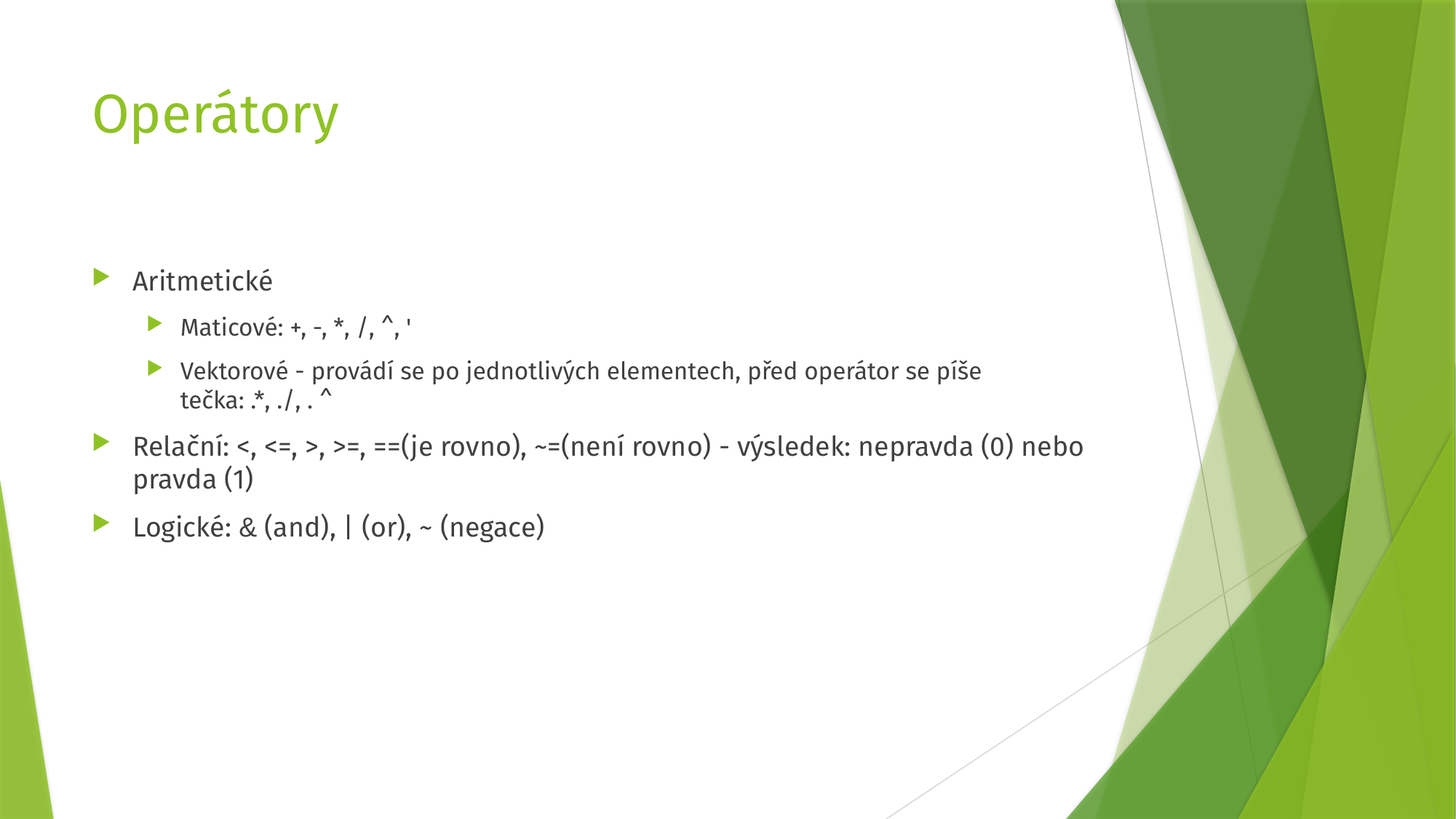

# Operátory
Aritmetické
Maticové: +, -, *, /, ^, '
Vektorové - provádí se po jednotlivých elementech, před operátor se píše tečka: .*, ./, . ^
Relační: <, <=, >, >=, ==(je rovno), ~=(není rovno) - výsledek: nepravda (0) nebo pravda (1)
Logické: & (and), | (or), ~ (negace)